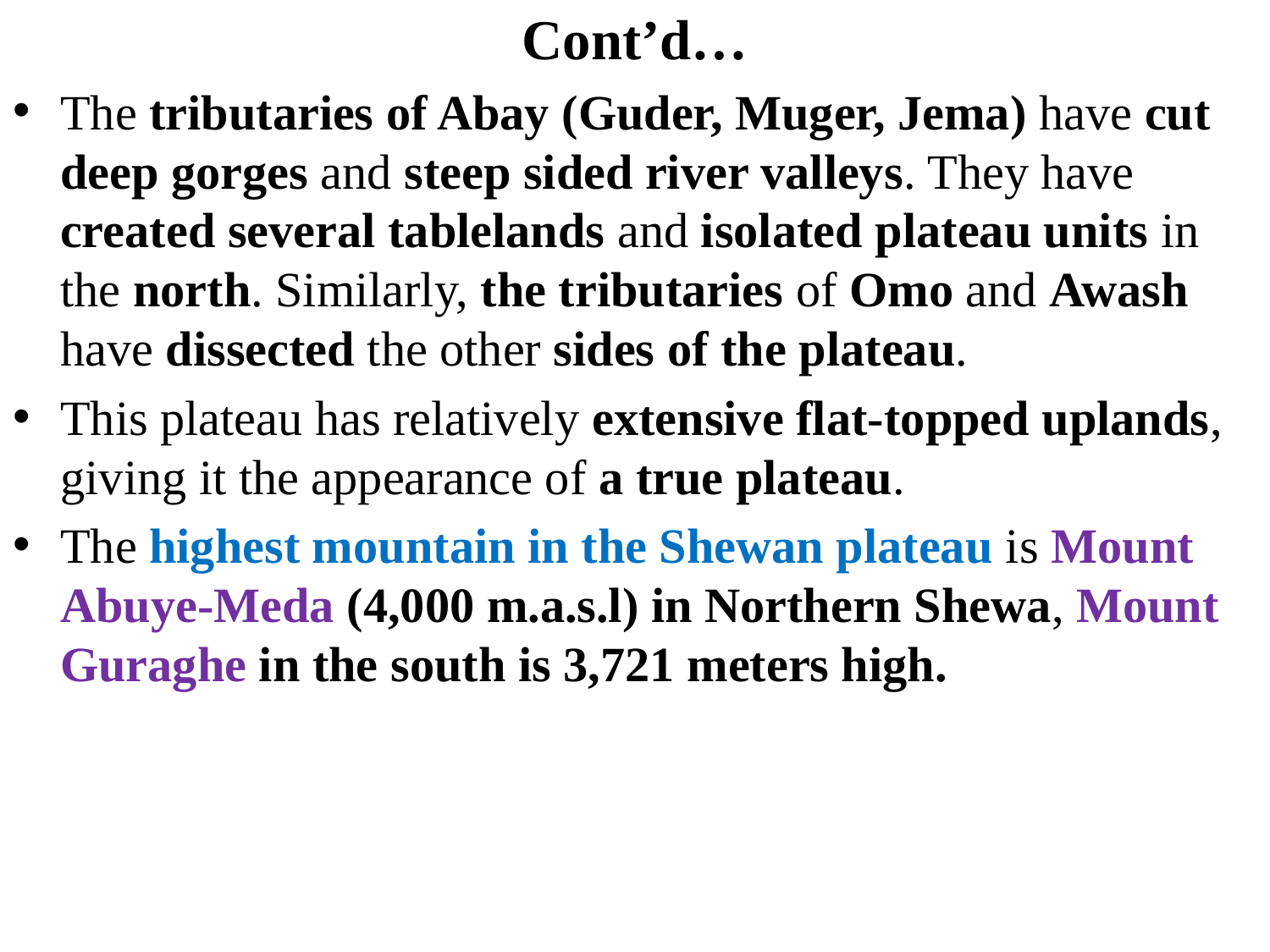

# Cont’d…
The tributaries of Abay (Guder, Muger, Jema) have cut deep gorges and steep sided river valleys. They have created several tablelands and isolated plateau units in the north. Similarly, the tributaries of Omo and Awash have dissected the other sides of the plateau.
This plateau has relatively extensive flat-topped uplands, giving it the appearance of a true plateau.
The highest mountain in the Shewan plateau is Mount Abuye-Meda (4,000 m.a.s.l) in Northern Shewa, Mount Guraghe in the south is 3,721 meters high.